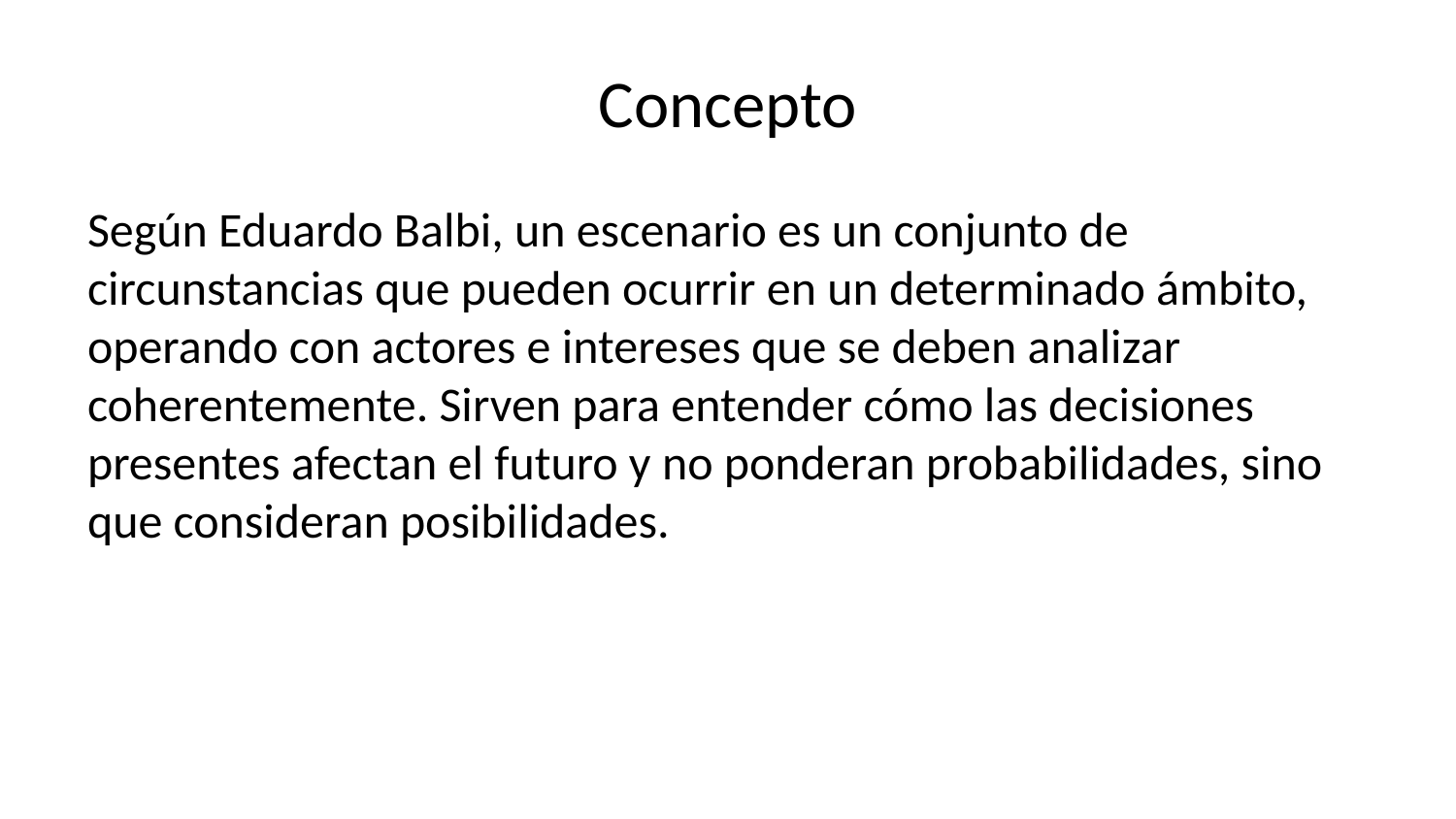

# Concepto
Según Eduardo Balbi, un escenario es un conjunto de circunstancias que pueden ocurrir en un determinado ámbito, operando con actores e intereses que se deben analizar coherentemente. Sirven para entender cómo las decisiones presentes afectan el futuro y no ponderan probabilidades, sino que consideran posibilidades.